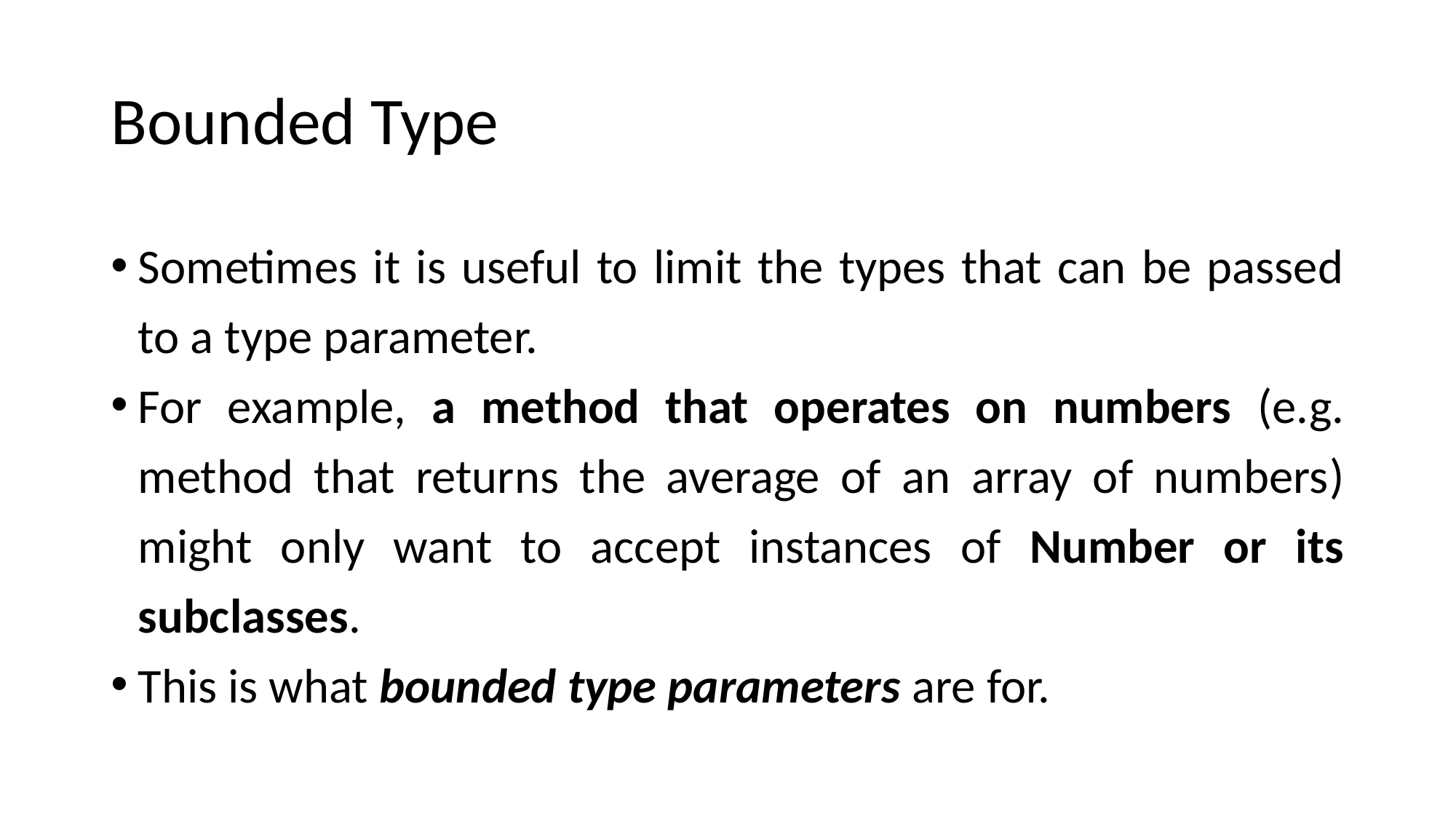

# Bounded Type
Sometimes it is useful to limit the types that can be passed to a type parameter.
For example, a method that operates on numbers (e.g. method that returns the average of an array of numbers) might only want to accept instances of Number or its subclasses.
This is what bounded type parameters are for.